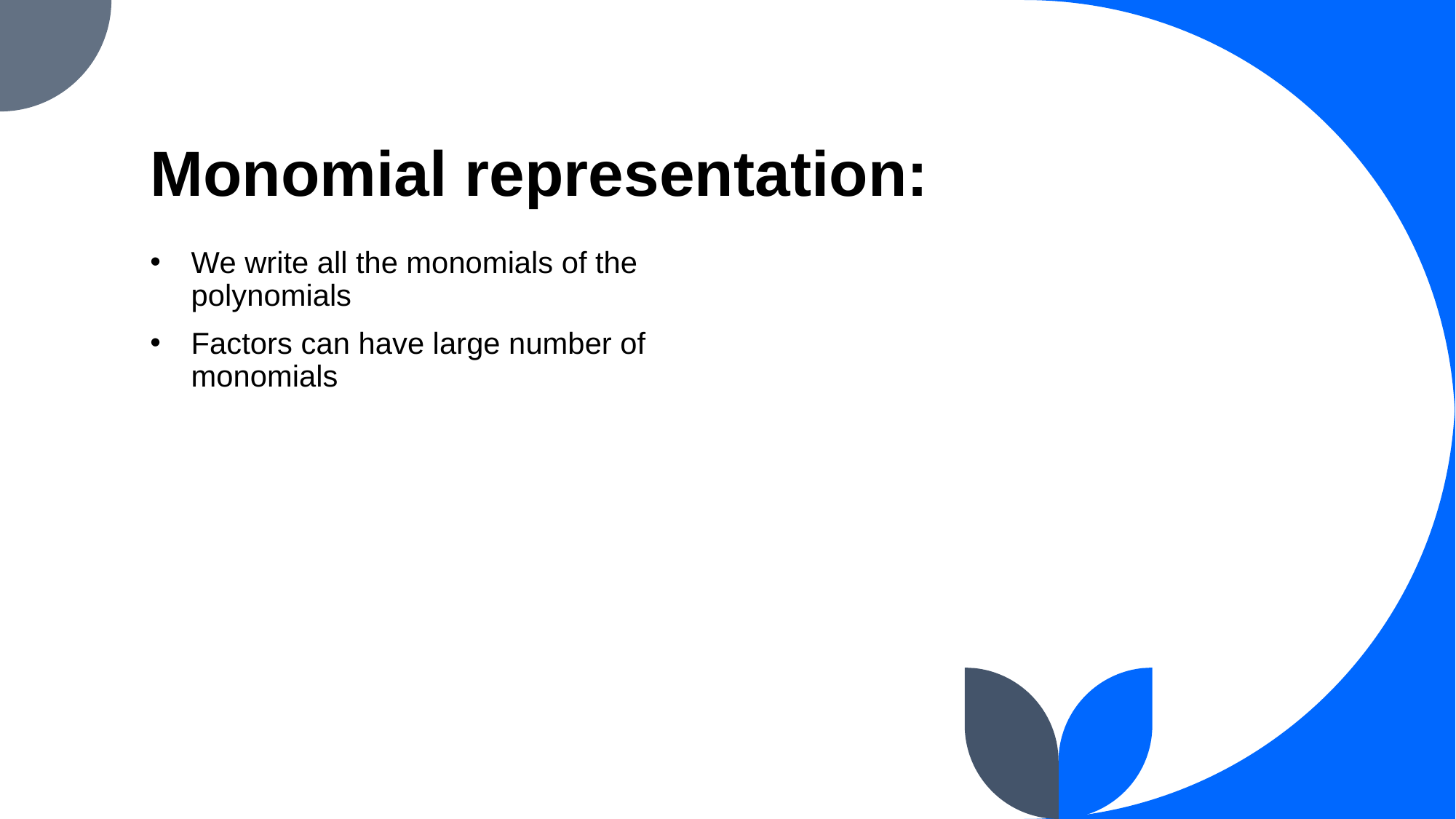

# Monomial representation:
We write all the monomials of the polynomials
Factors can have large number of monomials